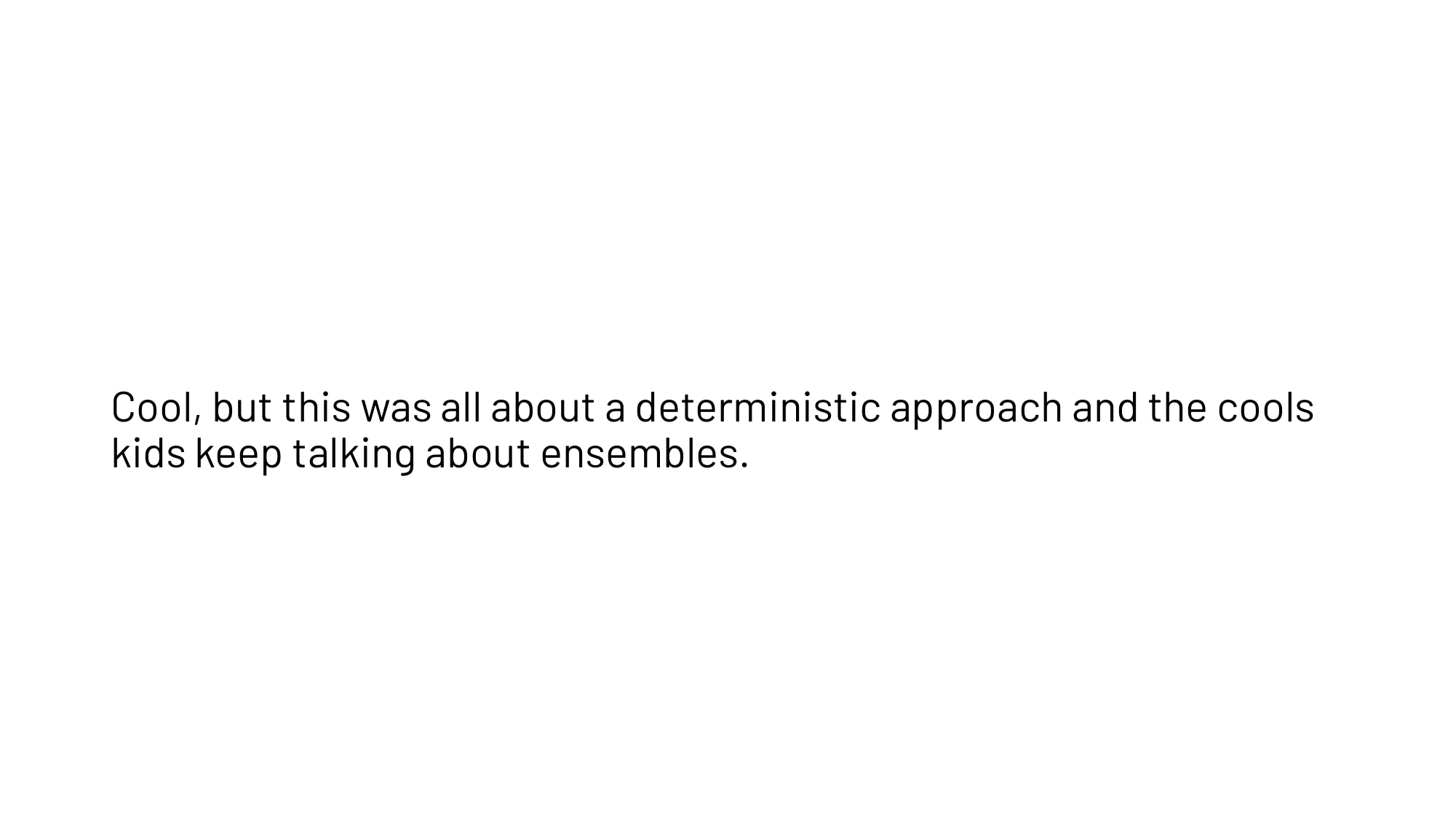

Cool, but this was all about a deterministic approach and the cools kids keep talking about ensembles.